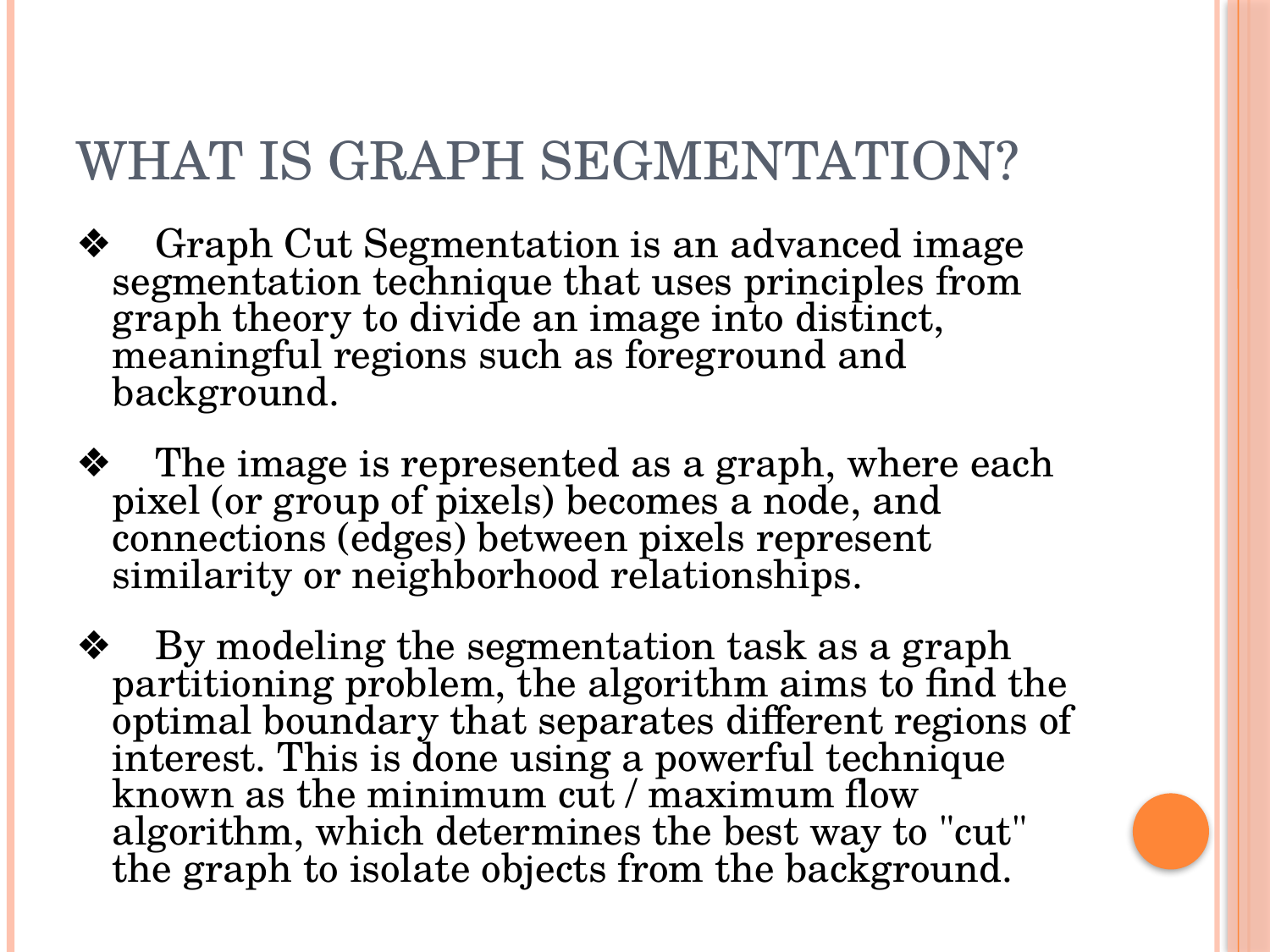

# What Is Graph Segmentation?
❖    Graph Cut Segmentation is an advanced image segmentation technique that uses principles from graph theory to divide an image into distinct, meaningful regions such as foreground and background.
❖    The image is represented as a graph, where each pixel (or group of pixels) becomes a node, and connections (edges) between pixels represent similarity or neighborhood relationships.
❖    By modeling the segmentation task as a graph partitioning problem, the algorithm aims to find the optimal boundary that separates different regions of interest. This is done using a powerful technique known as the minimum cut / maximum flow algorithm, which determines the best way to "cut" the graph to isolate objects from the background.